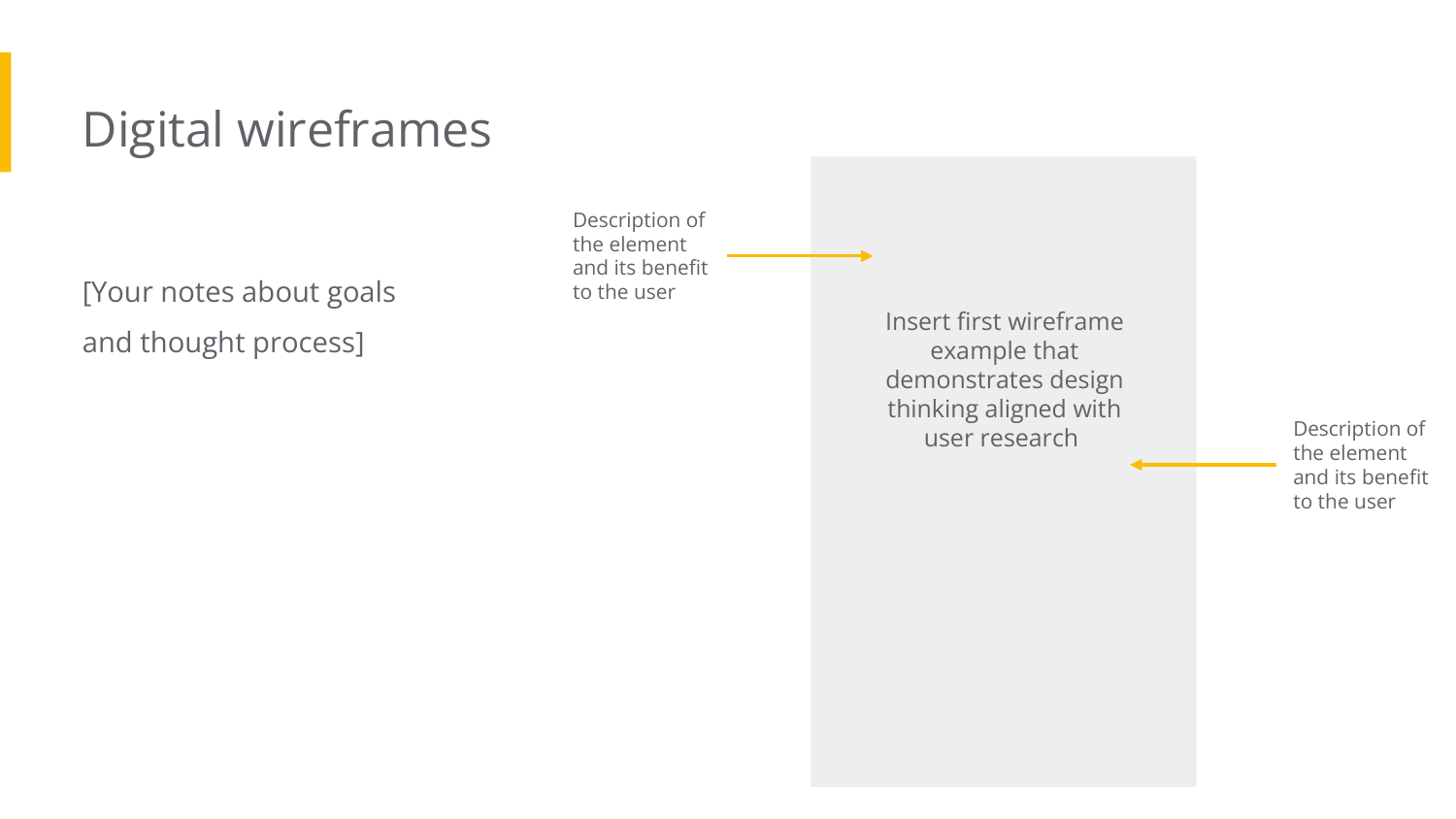

Digital wireframes

Description of the element and its benefit to the user
[Your notes about goals and thought process]
Insert first wireframe example that demonstrates design thinking aligned with user research
Description of the element and its benefit to the user